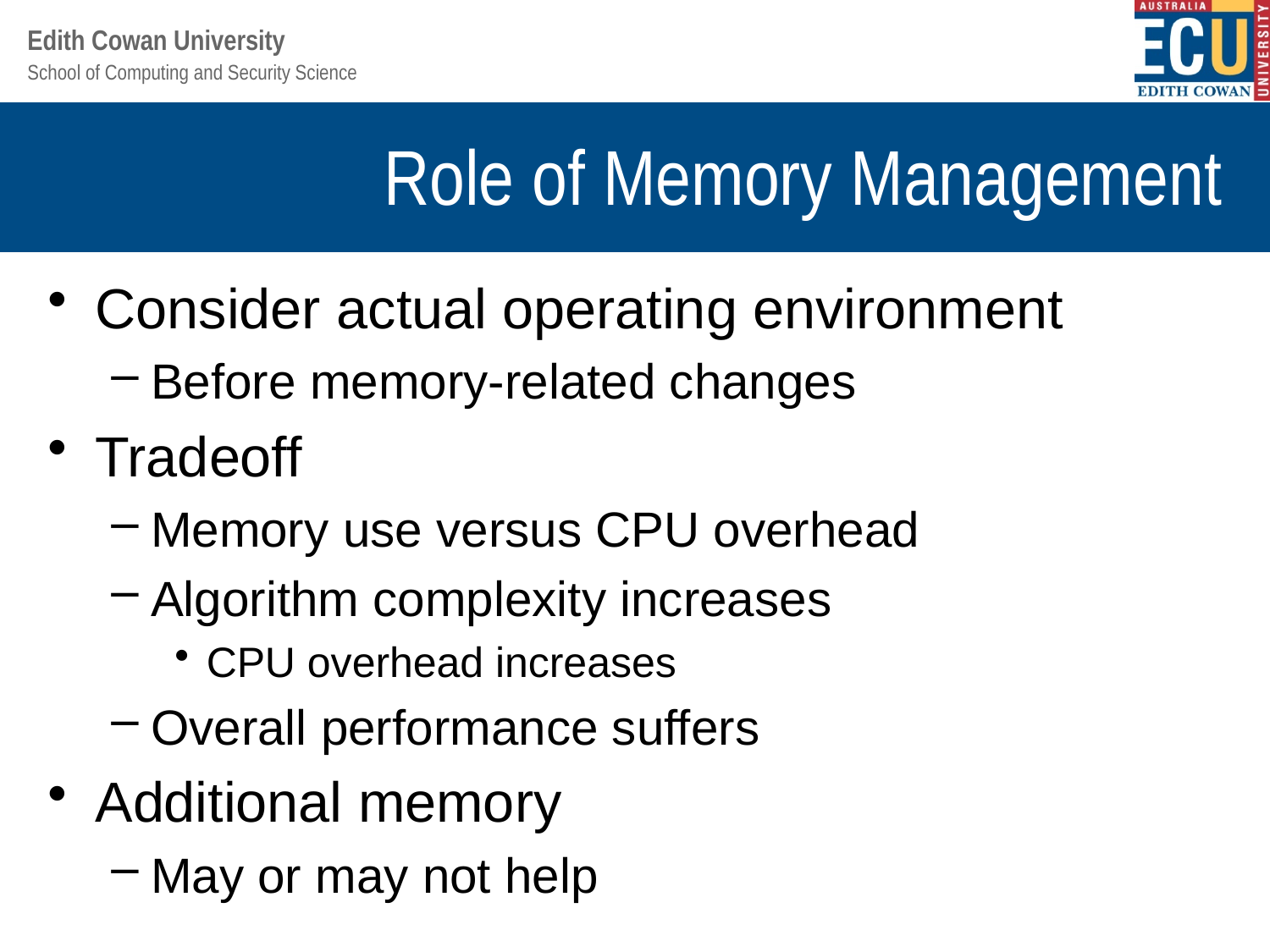

# Role of Memory Management
Consider actual operating environment
Before memory-related changes
Tradeoff
Memory use versus CPU overhead
Algorithm complexity increases
CPU overhead increases
Overall performance suffers
Additional memory
May or may not help